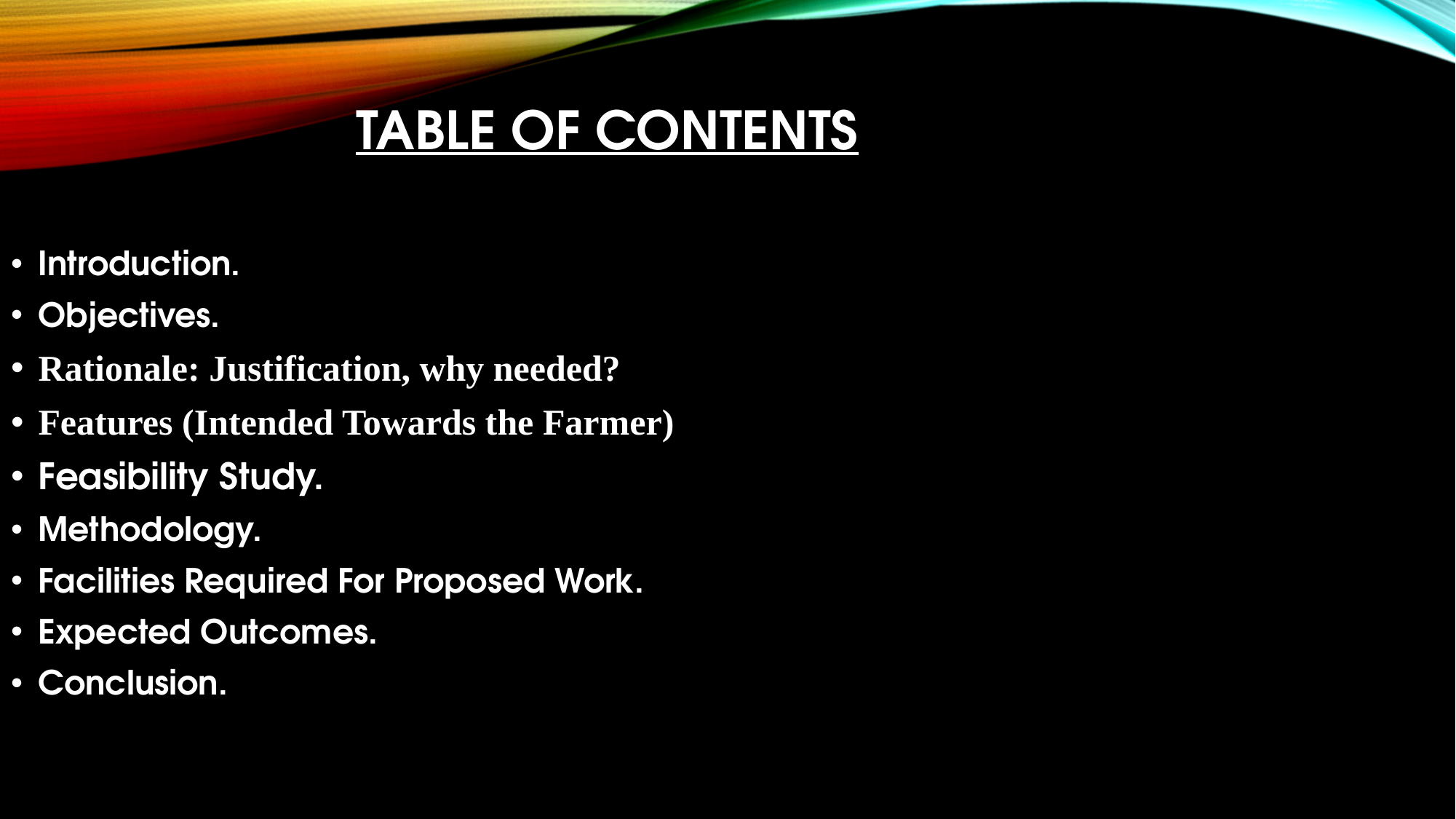

# Table of Contents
Introduction.
Objectives.
Rationale: Justification, why needed?
Features (Intended Towards the Farmer)
Feasibility Study.
Methodology.
Facilities Required For Proposed Work.
Expected Outcomes.
Conclusion.